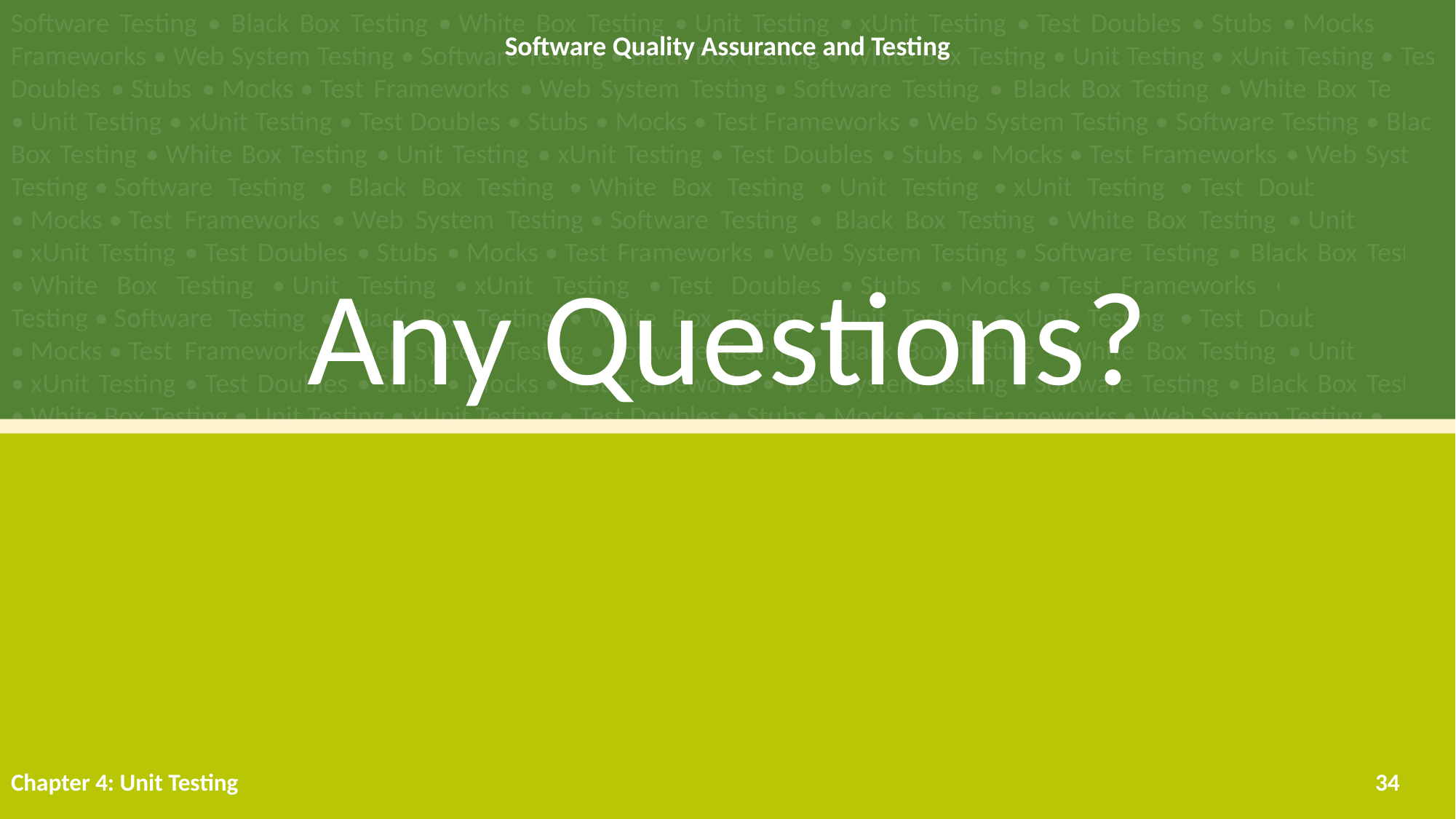

# Any Questions?

Chapter 4: Unit Testing
34